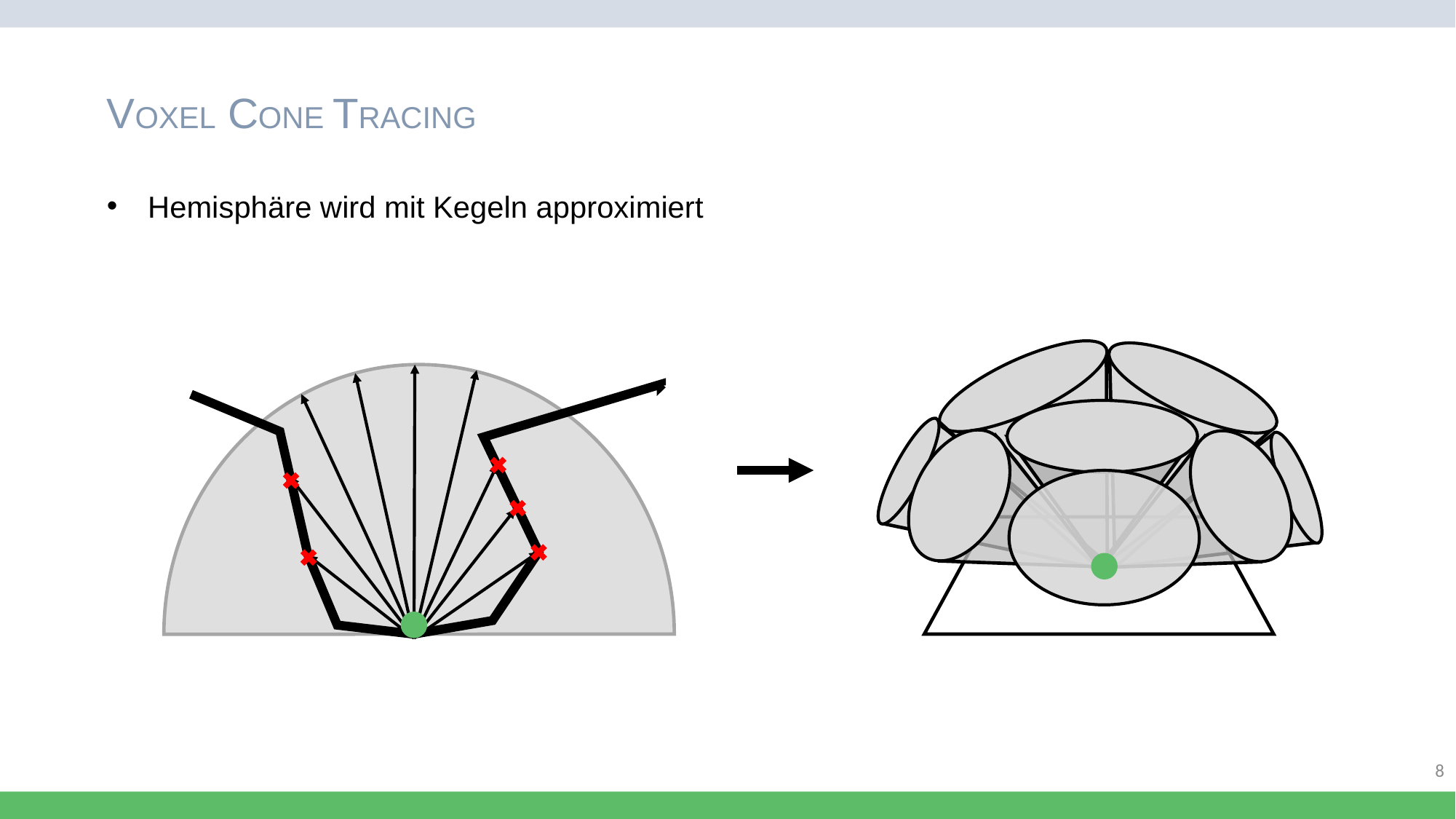

VOXEL CONE TRACING

Hemisphäre wird mit Kegeln approximiert

8